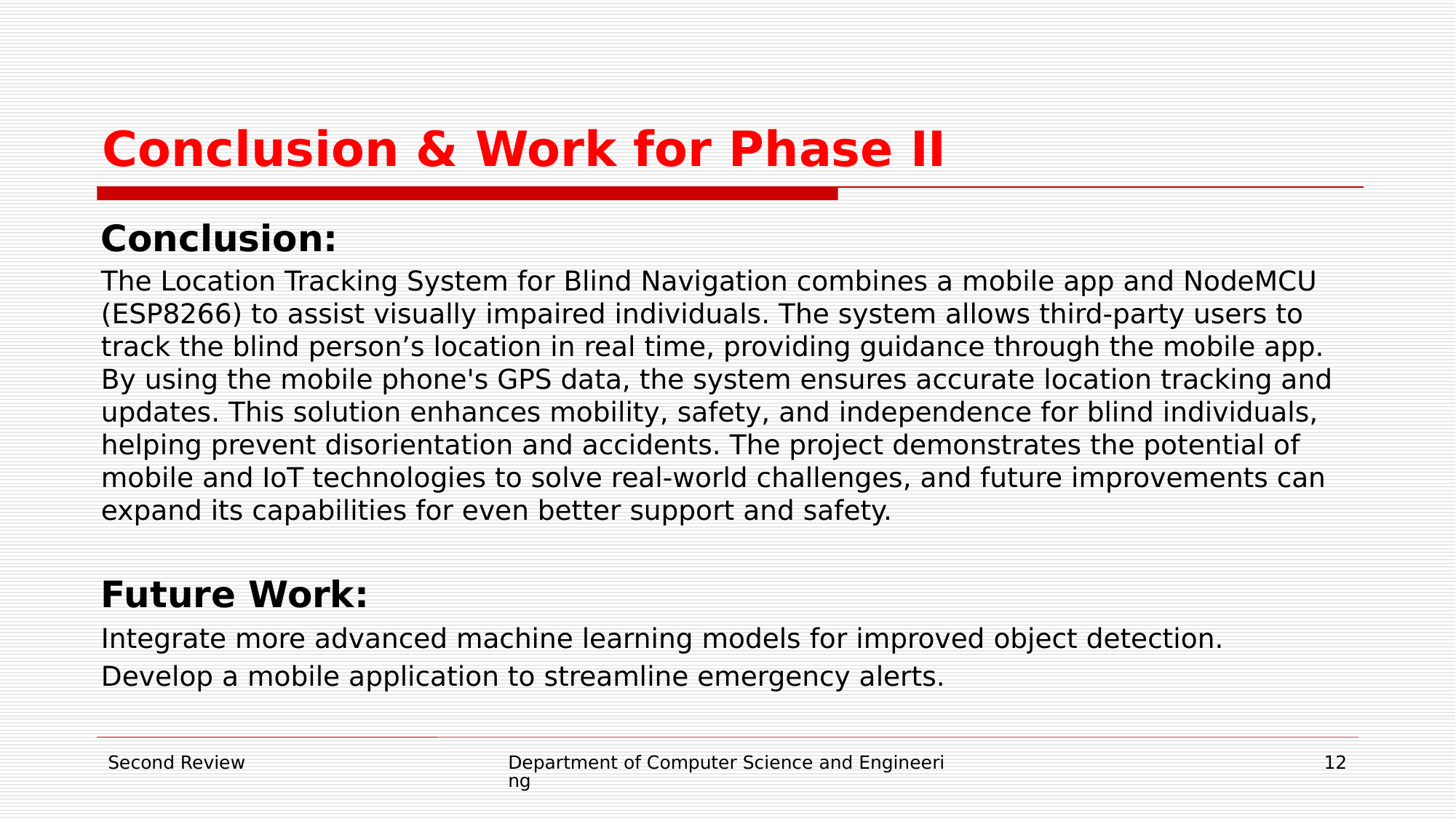

# Conclusion & Work for Phase II
Conclusion:
The Location Tracking System for Blind Navigation combines a mobile app and NodeMCU (ESP8266) to assist visually impaired individuals. The system allows third-party users to track the blind person’s location in real time, providing guidance through the mobile app. By using the mobile phone's GPS data, the system ensures accurate location tracking and updates. This solution enhances mobility, safety, and independence for blind individuals, helping prevent disorientation and accidents. The project demonstrates the potential of mobile and IoT technologies to solve real-world challenges, and future improvements can expand its capabilities for even better support and safety.

Future Work:
Integrate more advanced machine learning models for improved object detection.
Develop a mobile application to streamline emergency alerts.
Second Review
Department of Computer Science and Engineering
12